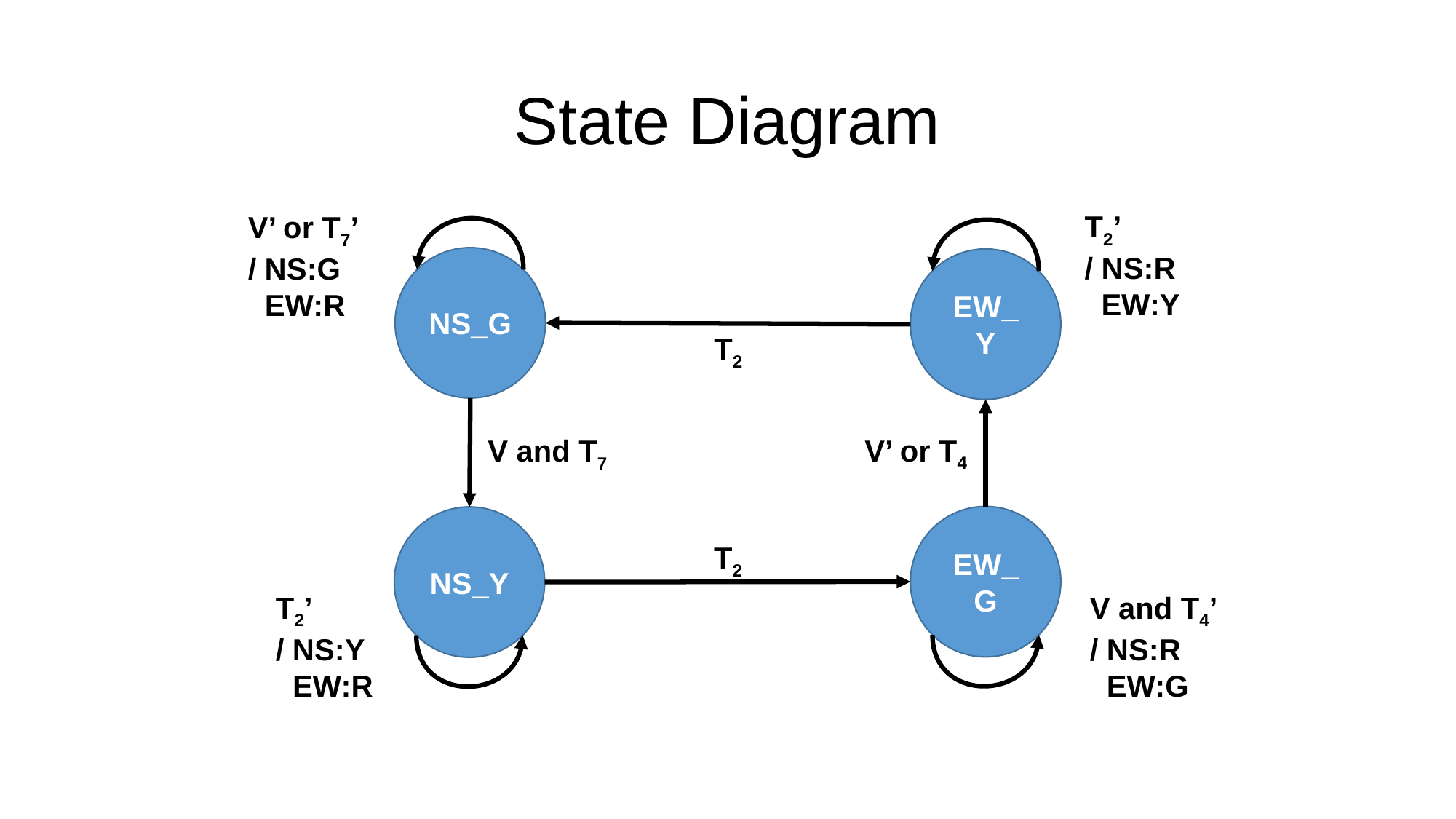

# State Diagram
T2’
/ NS:R
  EW:Y
V’ or T7’
/ NS:G
  EW:R
NS_G
EW_Y
T2
V’ or T4
V and T7
EW_G
NS_Y
T2
T2’
/ NS:Y
  EW:R
V and T4’
/ NS:R
  EW:G